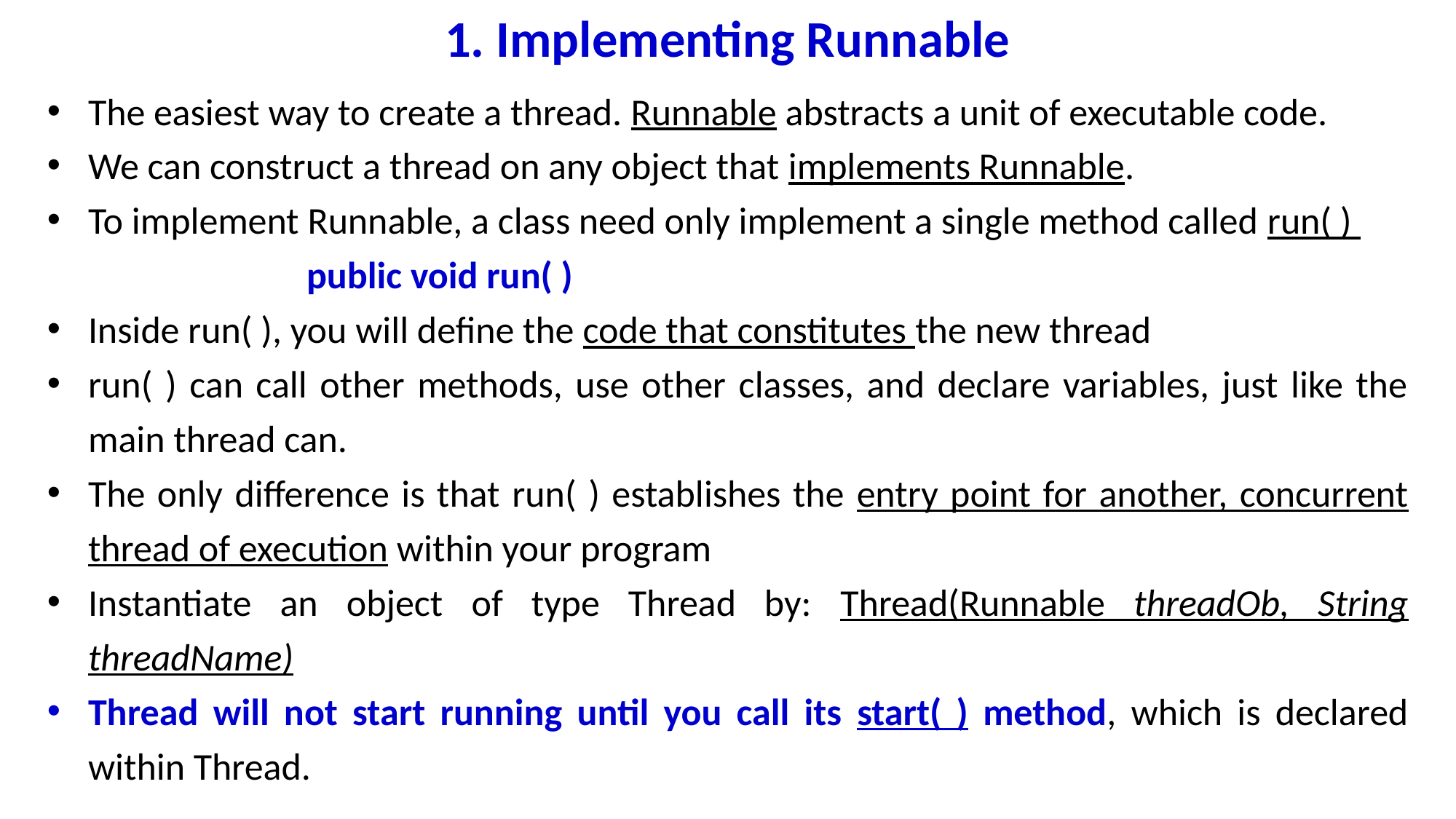

# 1. Implementing Runnable
The easiest way to create a thread. Runnable abstracts a unit of executable code.
We can construct a thread on any object that implements Runnable.
To implement Runnable, a class need only implement a single method called run( )
			public void run( )
Inside run( ), you will define the code that constitutes the new thread
run( ) can call other methods, use other classes, and declare variables, just like the main thread can.
The only difference is that run( ) establishes the entry point for another, concurrent thread of execution within your program
Instantiate an object of type Thread by: Thread(Runnable threadOb, String threadName)
Thread will not start running until you call its start( ) method, which is declared within Thread.
Unit.3 Java
14